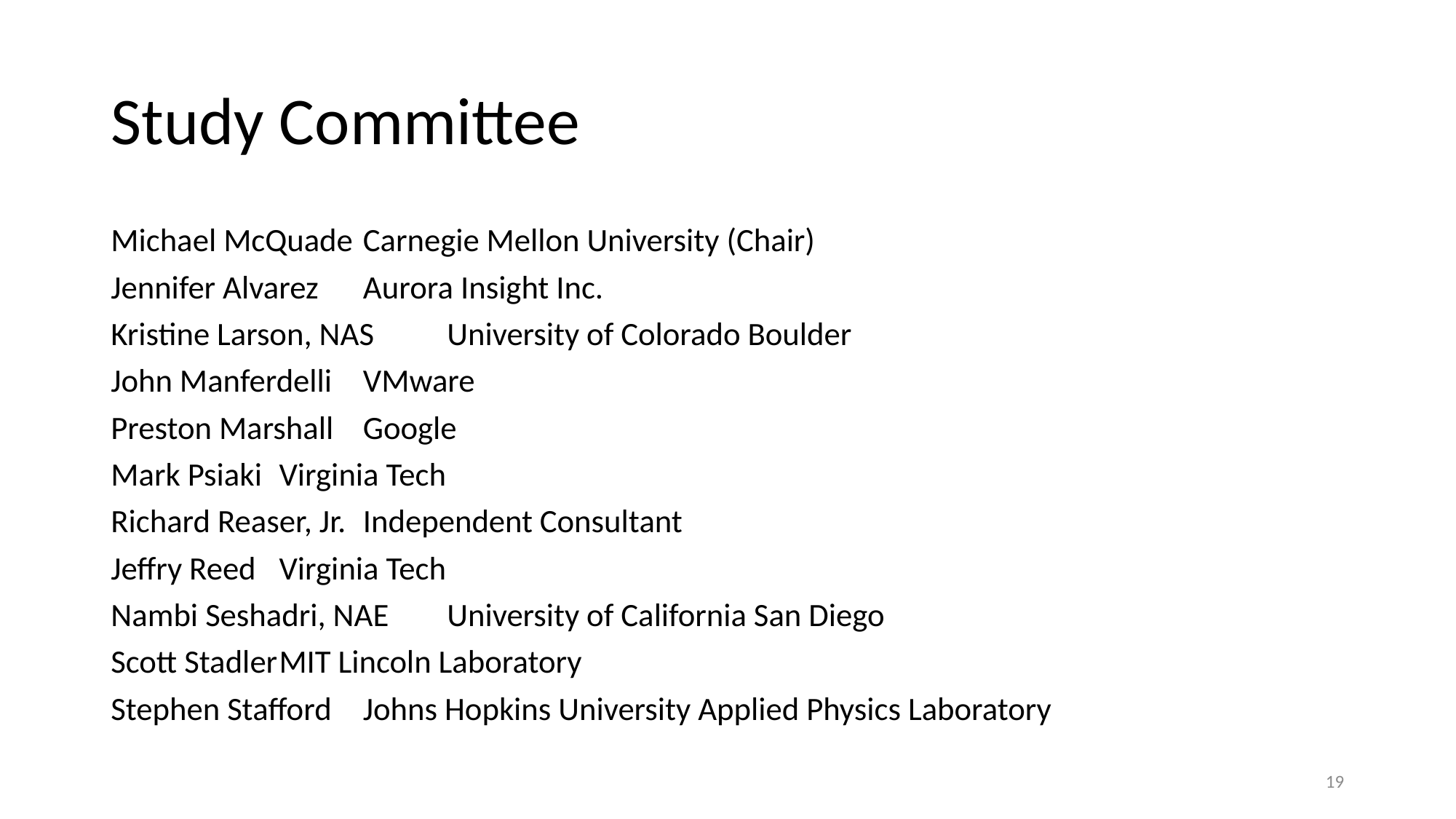

# Study Committee
Michael McQuade		Carnegie Mellon University (Chair)
Jennifer Alvarez		Aurora Insight Inc.
Kristine Larson, NAS		University of Colorado Boulder
John Manferdelli		VMware
Preston Marshall		Google
Mark Psiaki			Virginia Tech
Richard Reaser, Jr.		Independent Consultant
Jeffry Reed			Virginia Tech
Nambi Seshadri, NAE		University of California San Diego
Scott Stadler			MIT Lincoln Laboratory
Stephen Stafford		Johns Hopkins University Applied Physics Laboratory

19